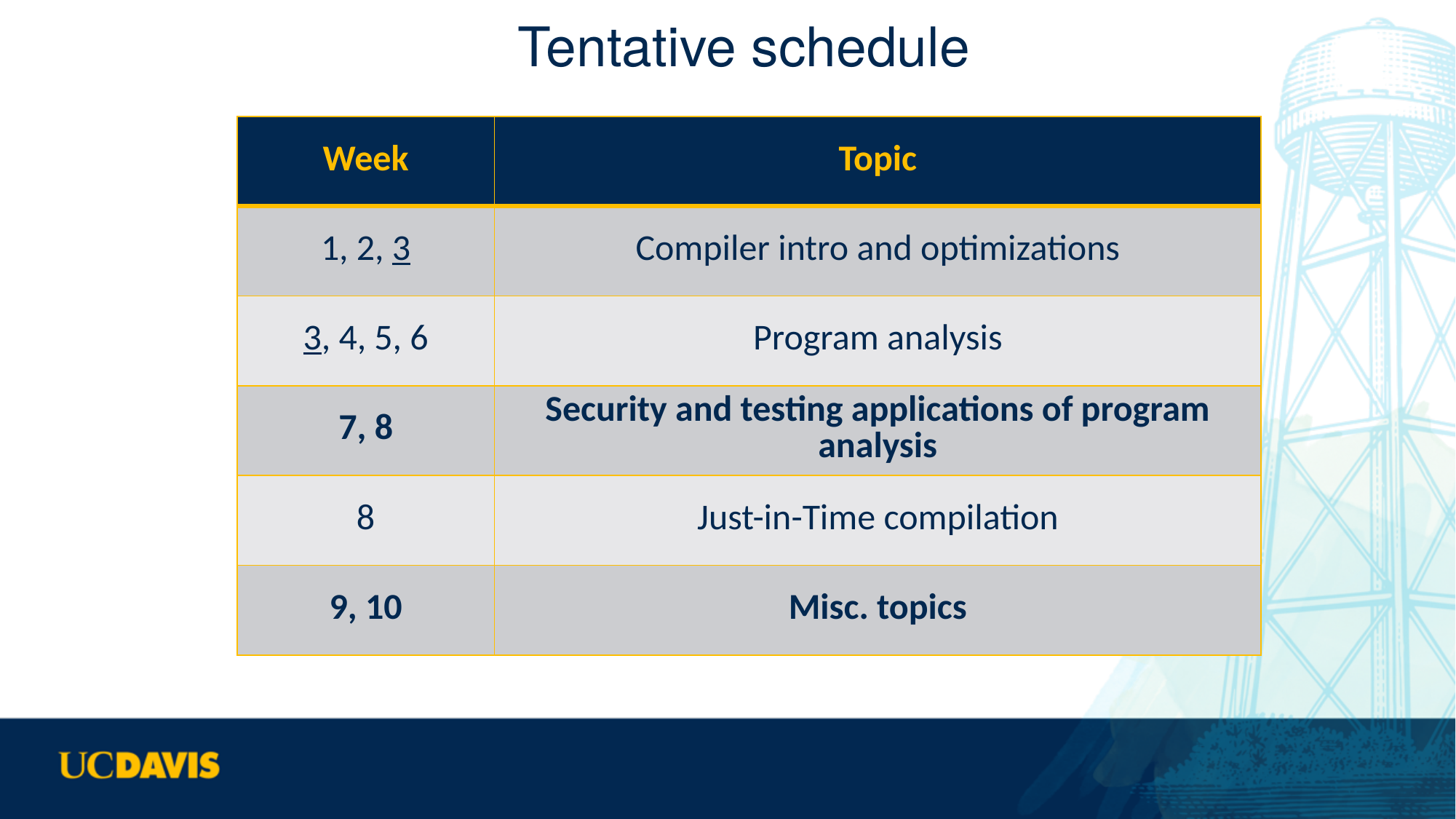

# Tentative schedule
| Week | Topic |
| --- | --- |
| 1, 2, 3 | Compiler intro and optimizations |
| 3, 4, 5, 6 | Program analysis |
| 7, 8 | Security and testing applications of program analysis |
| 8 | Just-in-Time compilation |
| 9, 10 | Misc. topics |